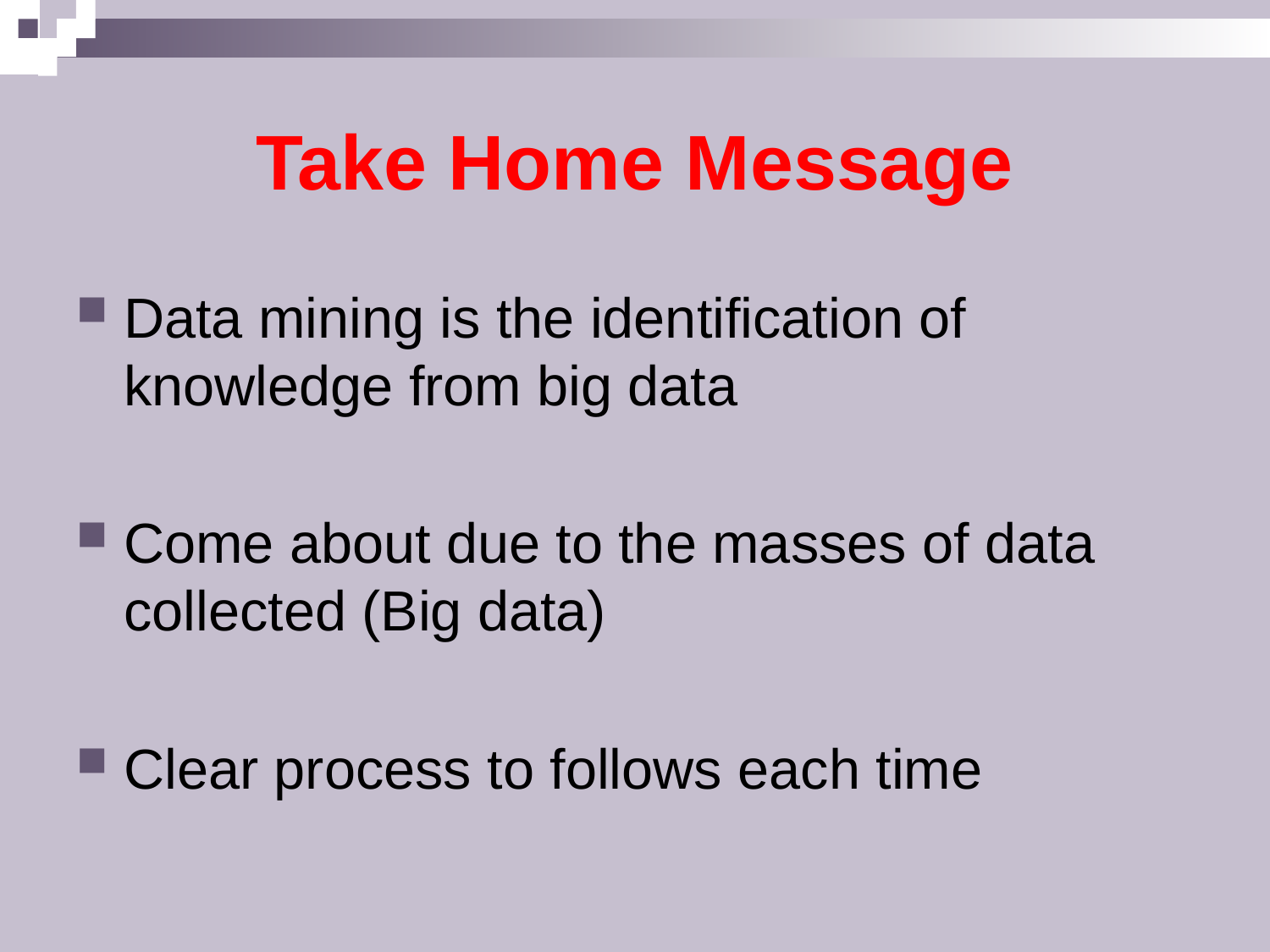

# Take Home Message
Data mining is the identification of knowledge from big data

Come about due to the masses of data collected (Big data)

Clear process to follows each time